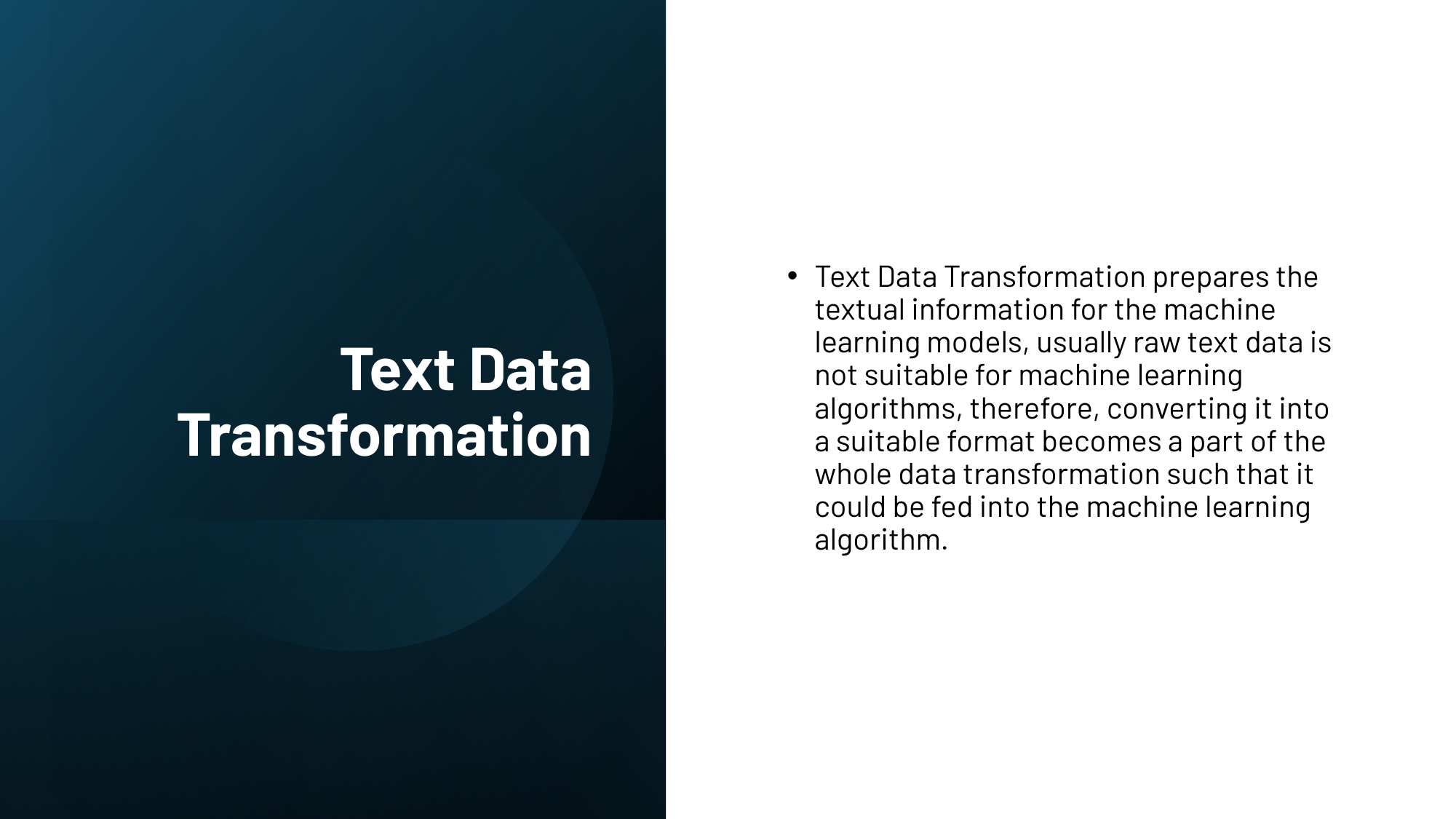

# Text Data Transformation

Text Data Transformation prepares the textual information for the machine learning models, usually raw text data is not suitable for machine learning algorithms, therefore, converting it into a suitable format becomes a part of the whole data transformation such that it could be fed into the machine learning algorithm.